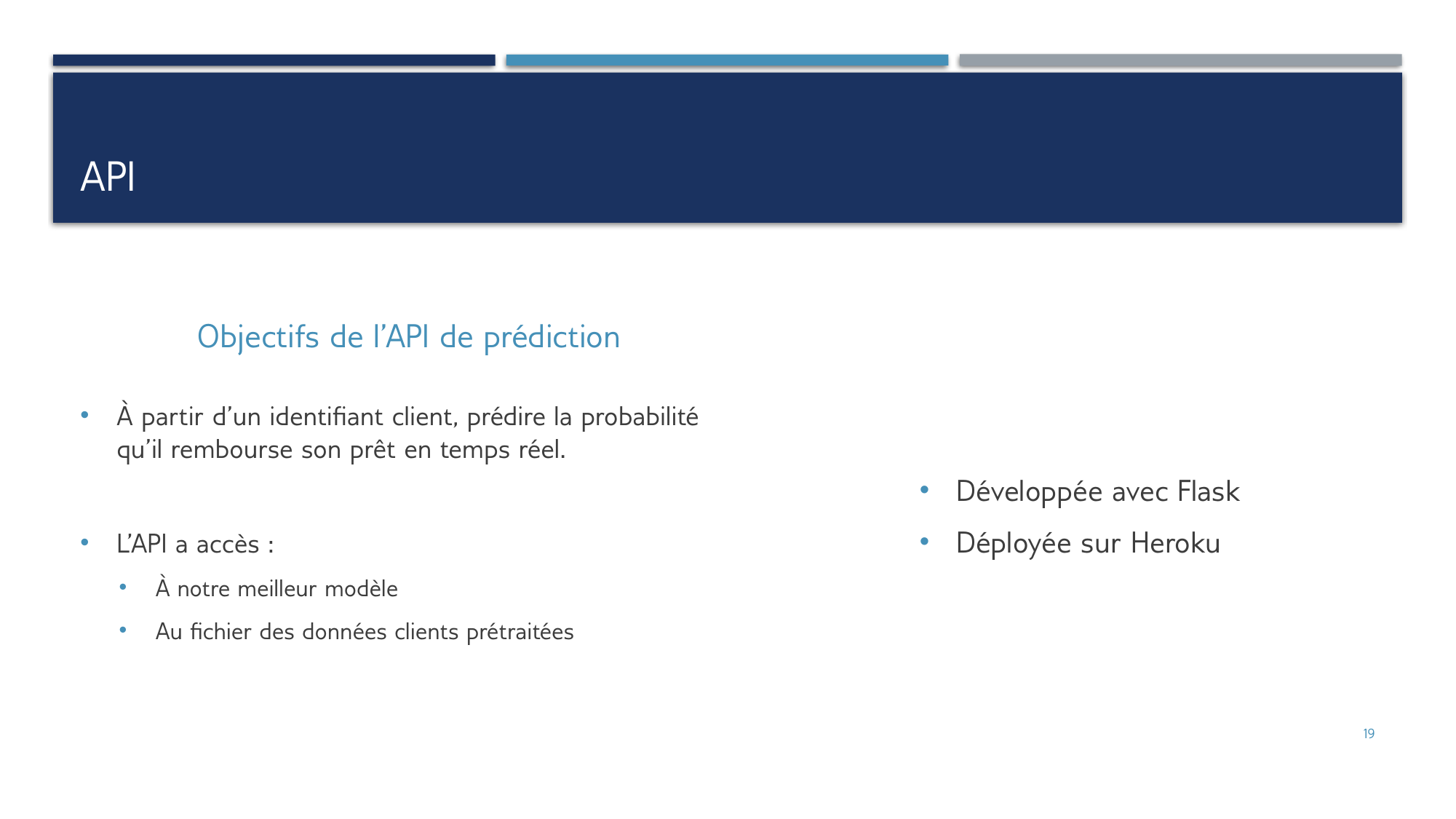

# API
Objectifs de l’API de prédiction
À partir d’un identifiant client, prédire la probabilité qu’il rembourse son prêt en temps réel.

L’API a accès :
À notre meilleur modèle
Au fichier des données clients prétraitées
Développée avec Flask
Déployée sur Heroku
19